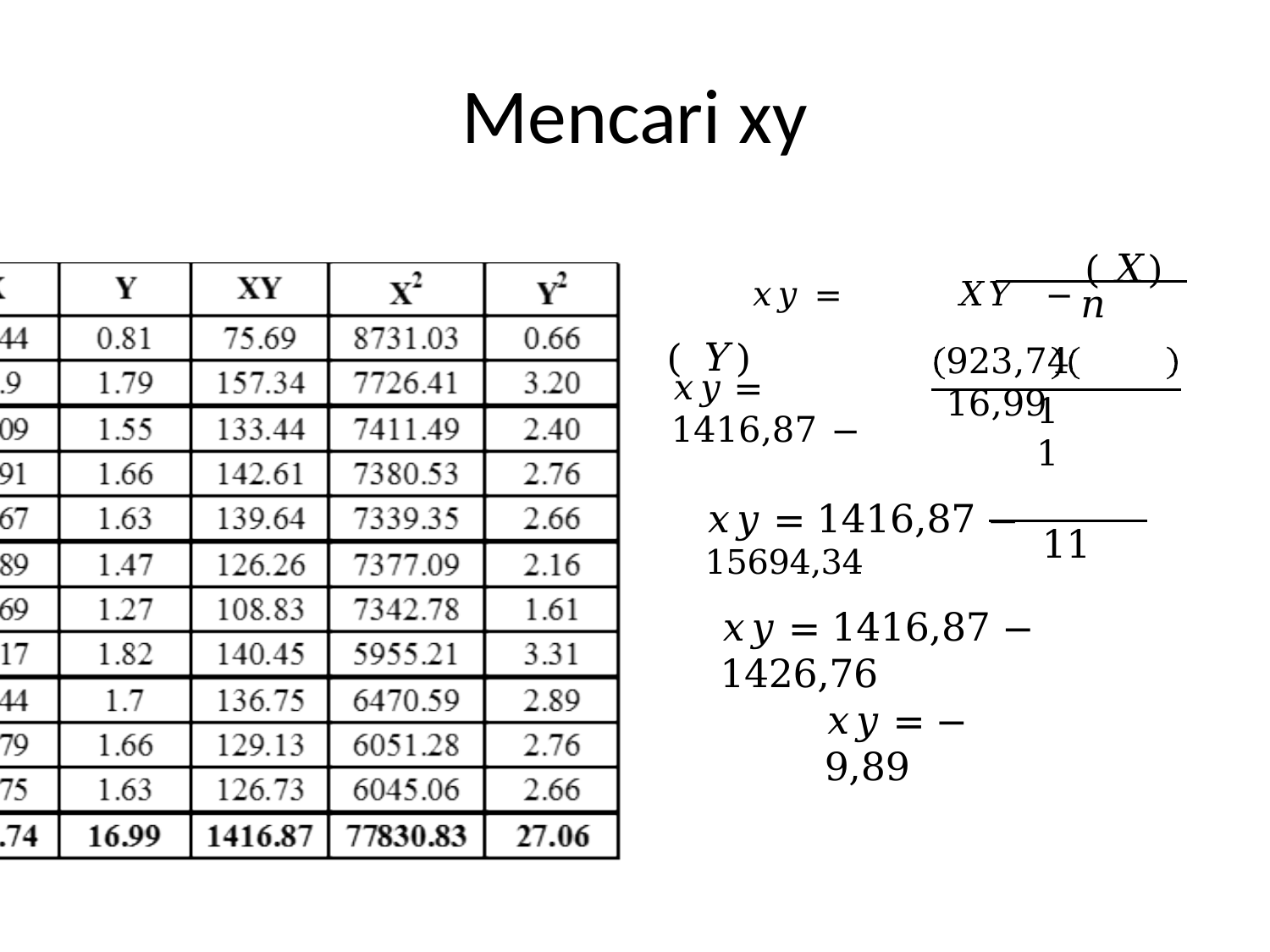

# Mencari xy
  𝑥𝑦 =	𝑋𝑌	− ( 𝑋) ( 𝑌)

𝑛
923,74	16,99

𝑥𝑦 = 1416,87 −
11

𝑥𝑦 = 1416,87 − 15694,34
11
𝑥𝑦 = 1416,87 − 1426,76

𝑥𝑦 = − 9,89